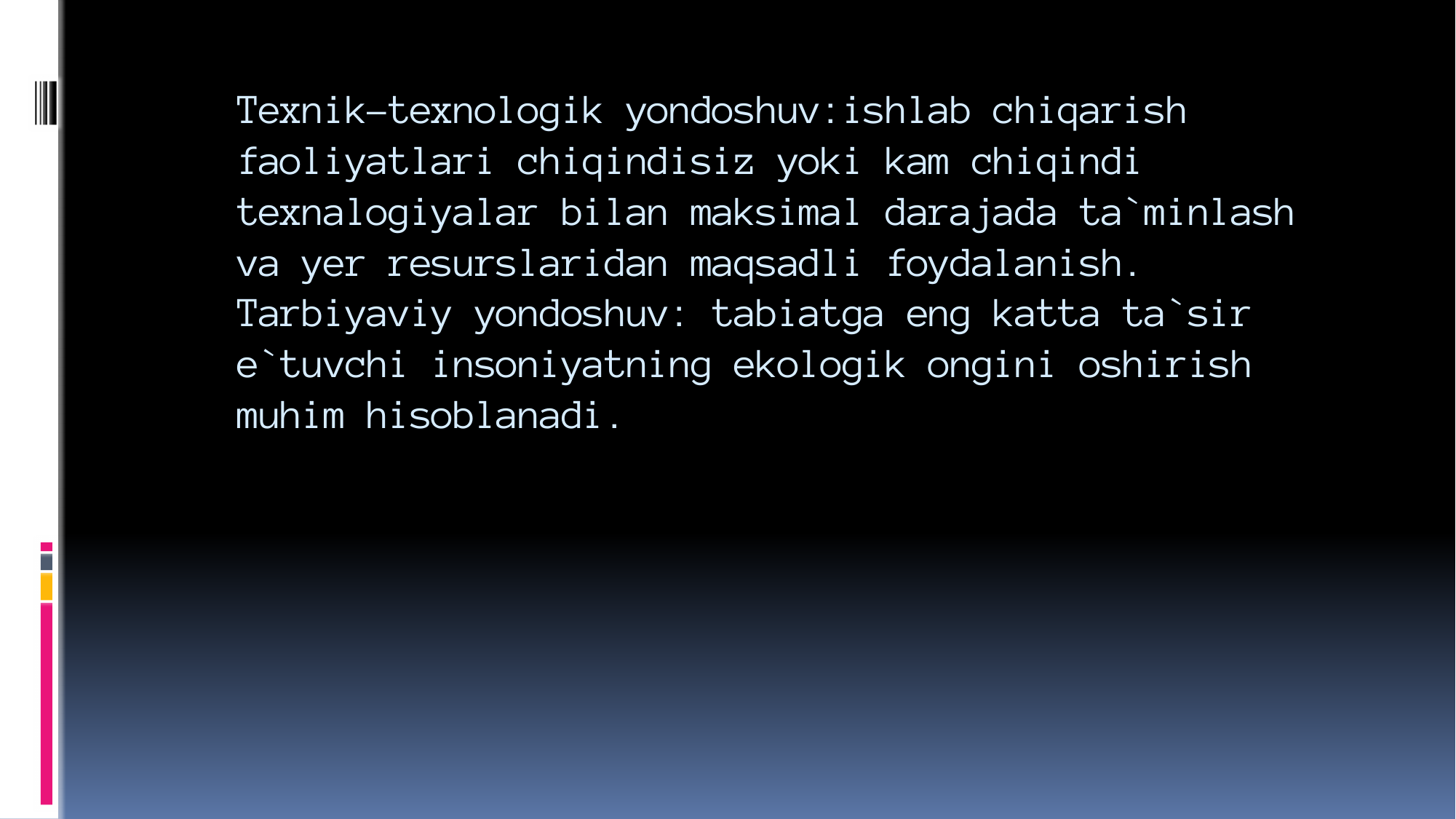

# Texnik-texnologik yondoshuv:ishlab chiqarish faoliyatlari chiqindisiz yoki kam chiqindi texnalogiyalar bilan maksimal darajada ta`minlash va yer resurslaridan maqsadli foydalanish. Tarbiyaviy yondoshuv: tabiatga eng katta ta`sir e`tuvchi insoniyatning ekologik ongini oshirish muhim hisoblanadi.